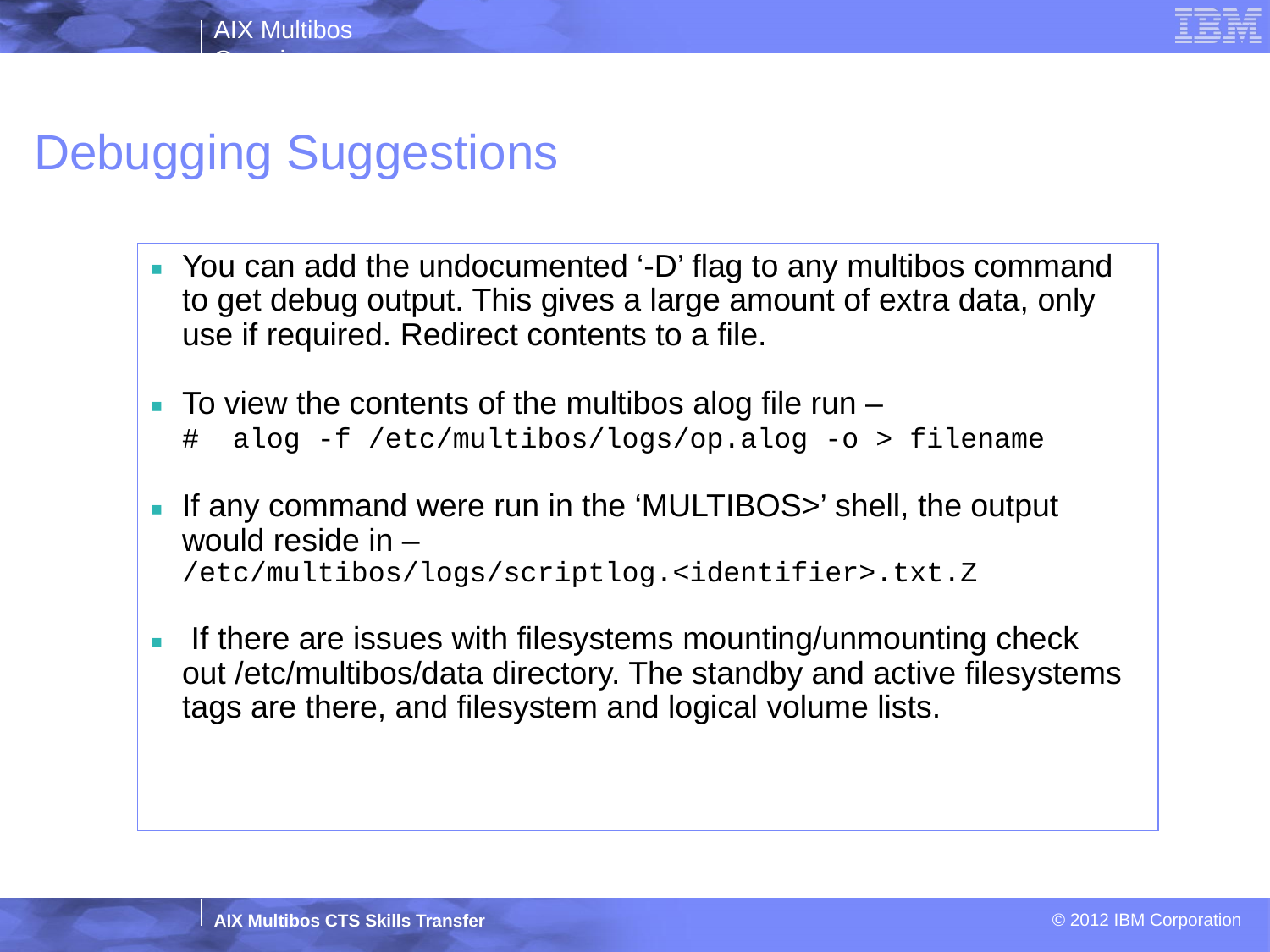

# Debugging Suggestions
You can add the undocumented ‘-D’ flag to any multibos command to get debug output. This gives a large amount of extra data, only use if required. Redirect contents to a file.

To view the contents of the multibos alog file run –
	#  alog -f /etc/multibos/logs/op.alog -o > filename

If any command were run in the ‘MULTIBOS>’ shell, the output would reside in –  /etc/multibos/logs/scriptlog.<identifier>.txt.Z

 If there are issues with filesystems mounting/unmounting check out /etc/multibos/data directory. The standby and active filesystems tags are there, and filesystem and logical volume lists.